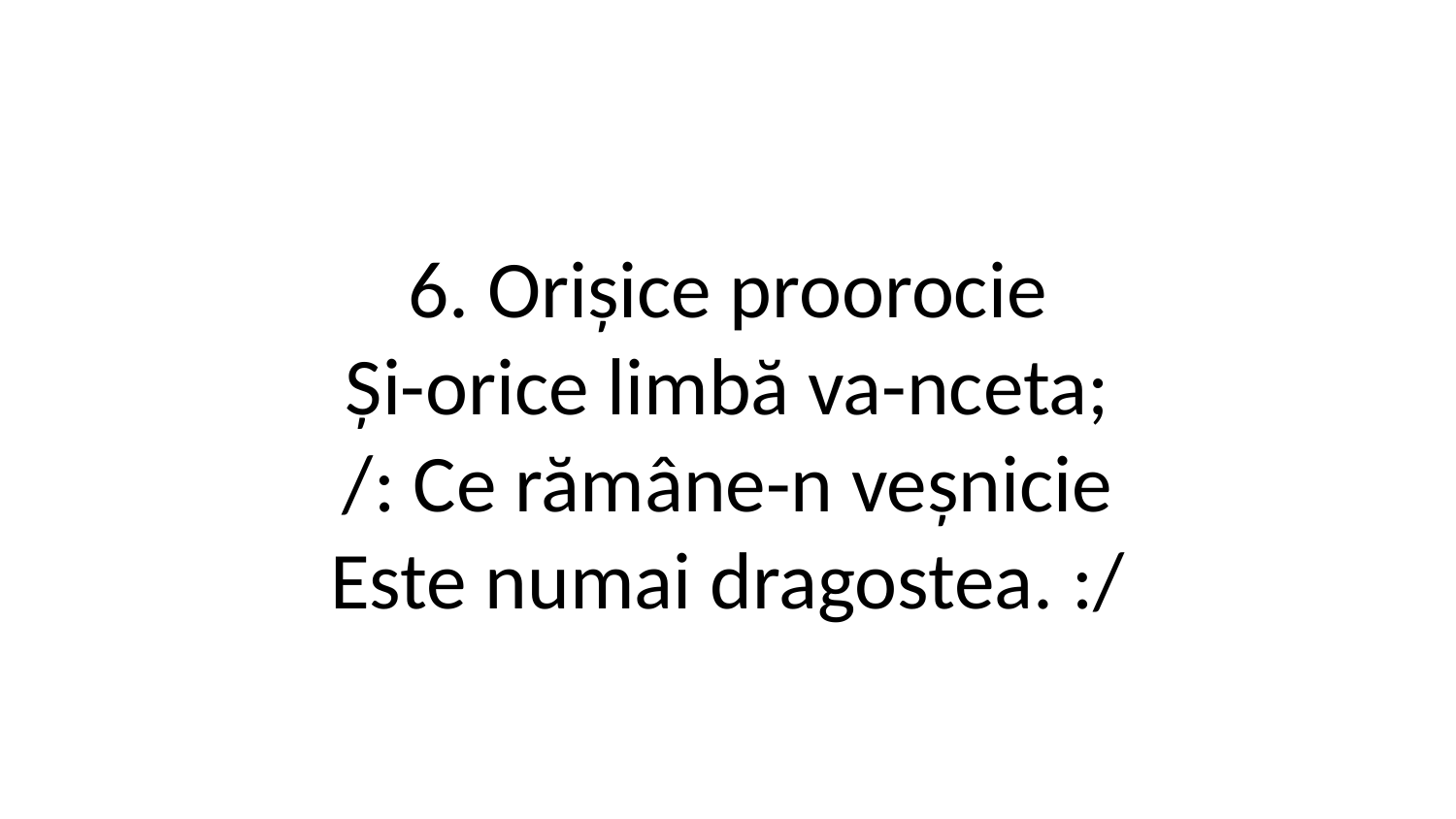

6. Orișice proorocie
Și-orice limbă va-nceta;
/: Ce rămâne-n veșnicie
Este numai dragostea. :/